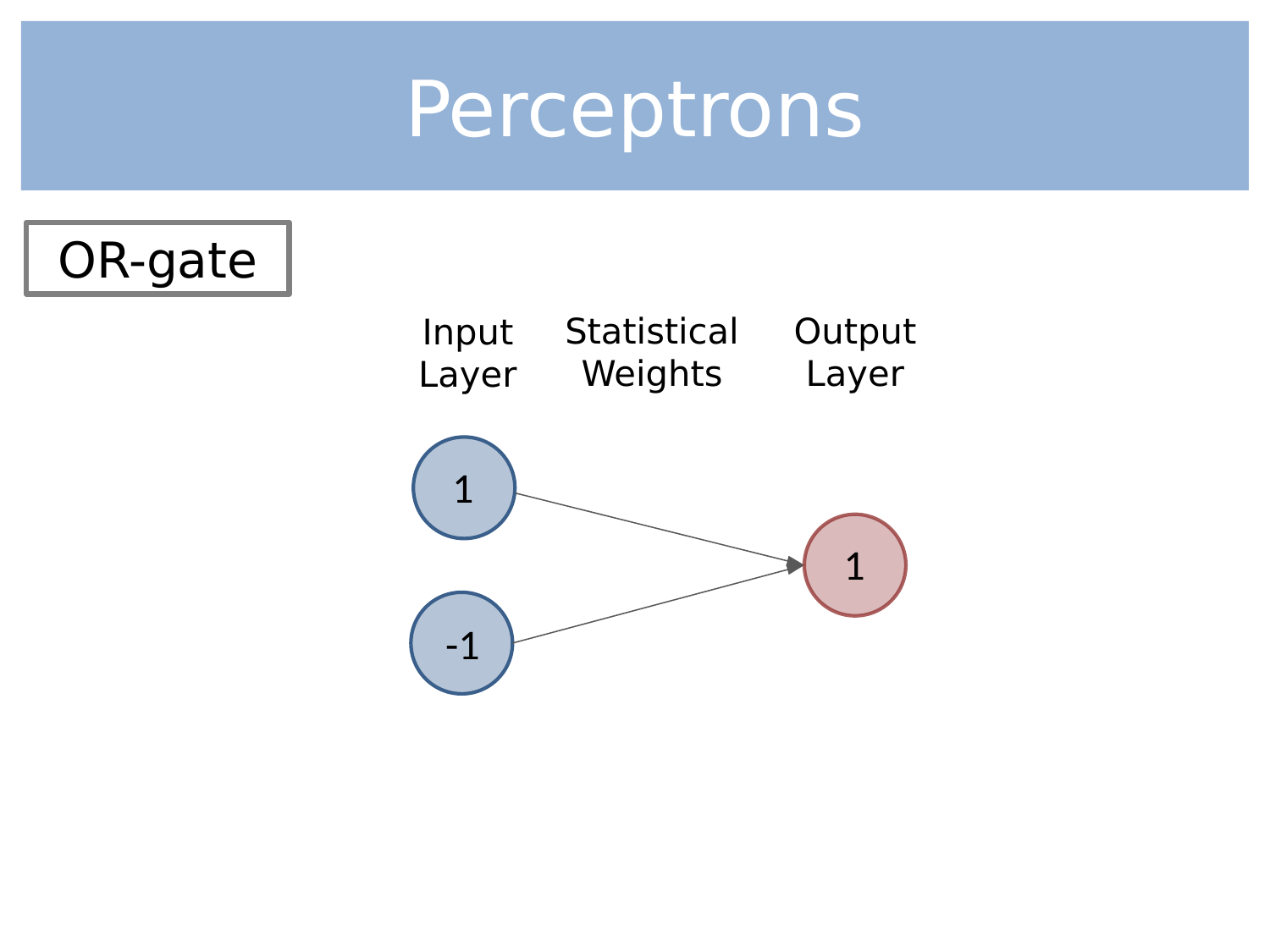

Perceptrons
OR-gate
Statistical Weights
Output Layer
Input Layer

1

1

-1